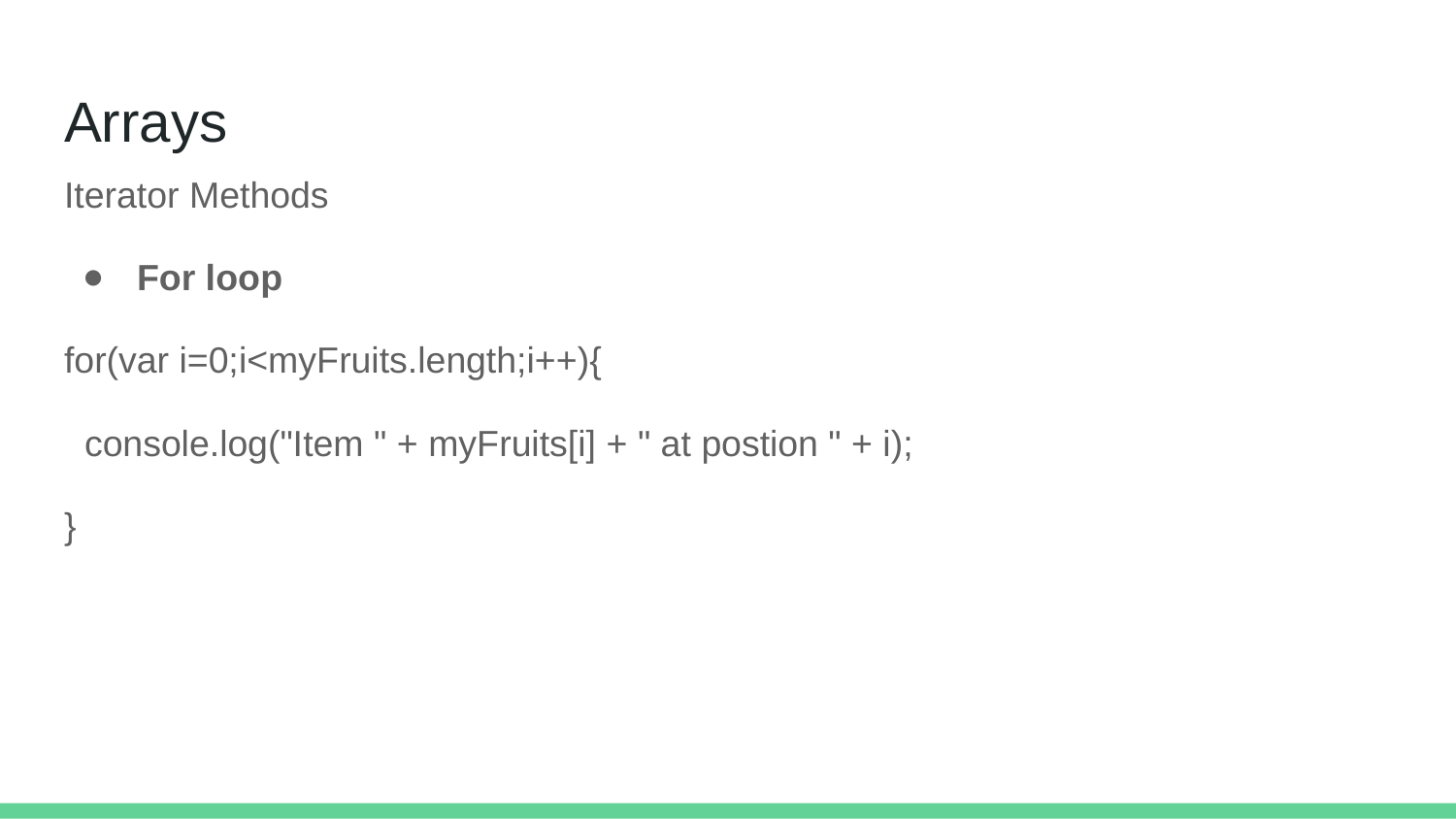

# Arrays
Iterator Methods
For loop
for(var i=0;i<myFruits.length;i++){
  console.log("Item " + myFruits[i] + " at postion " + i);
}